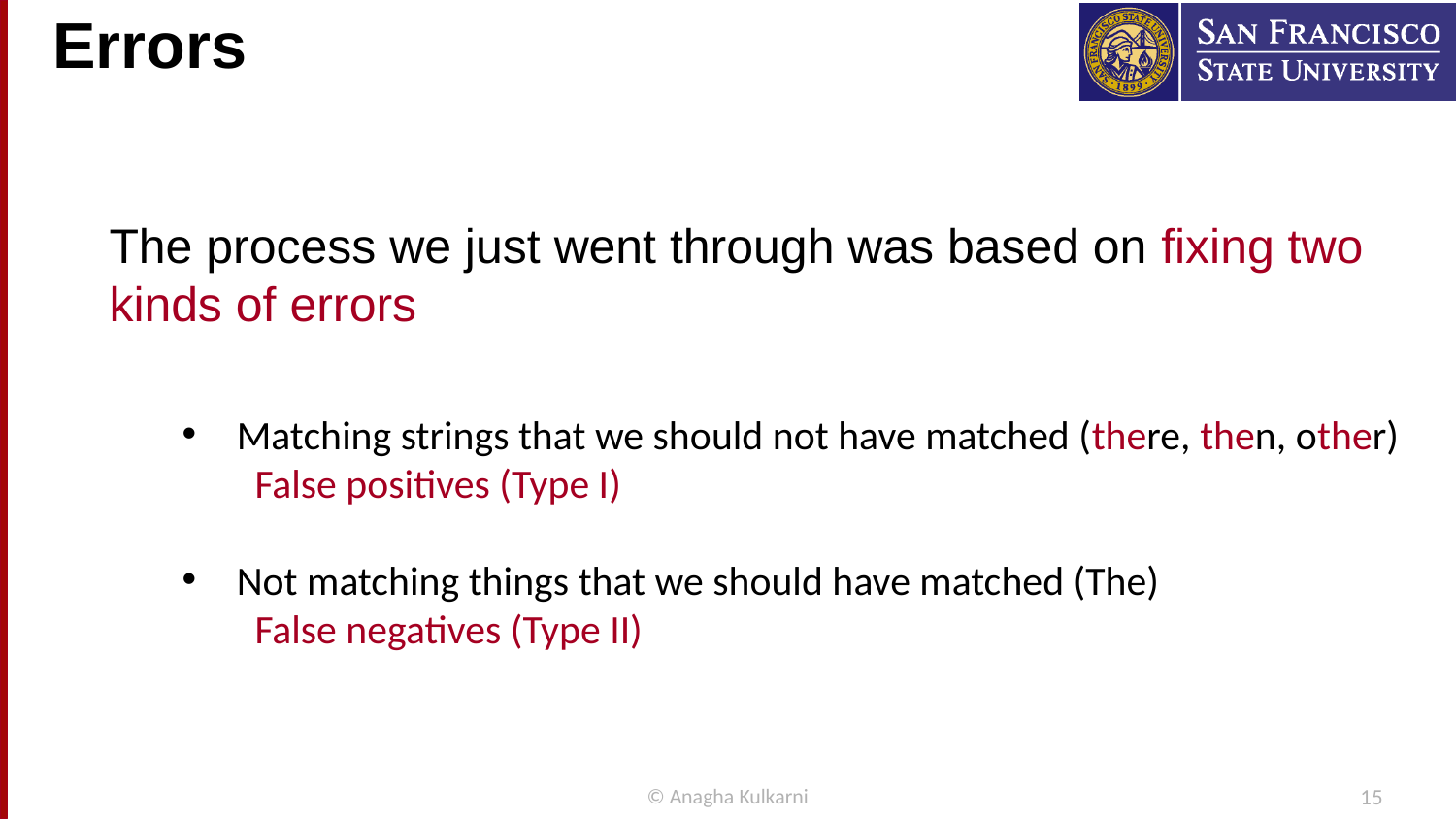

# Errors
The process we just went through was based on fixing two kinds of errors

Matching strings that we should not have matched (there, then, other)
False positives (Type I)

Not matching things that we should have matched (The)
False negatives (Type II)
© Anagha Kulkarni
15